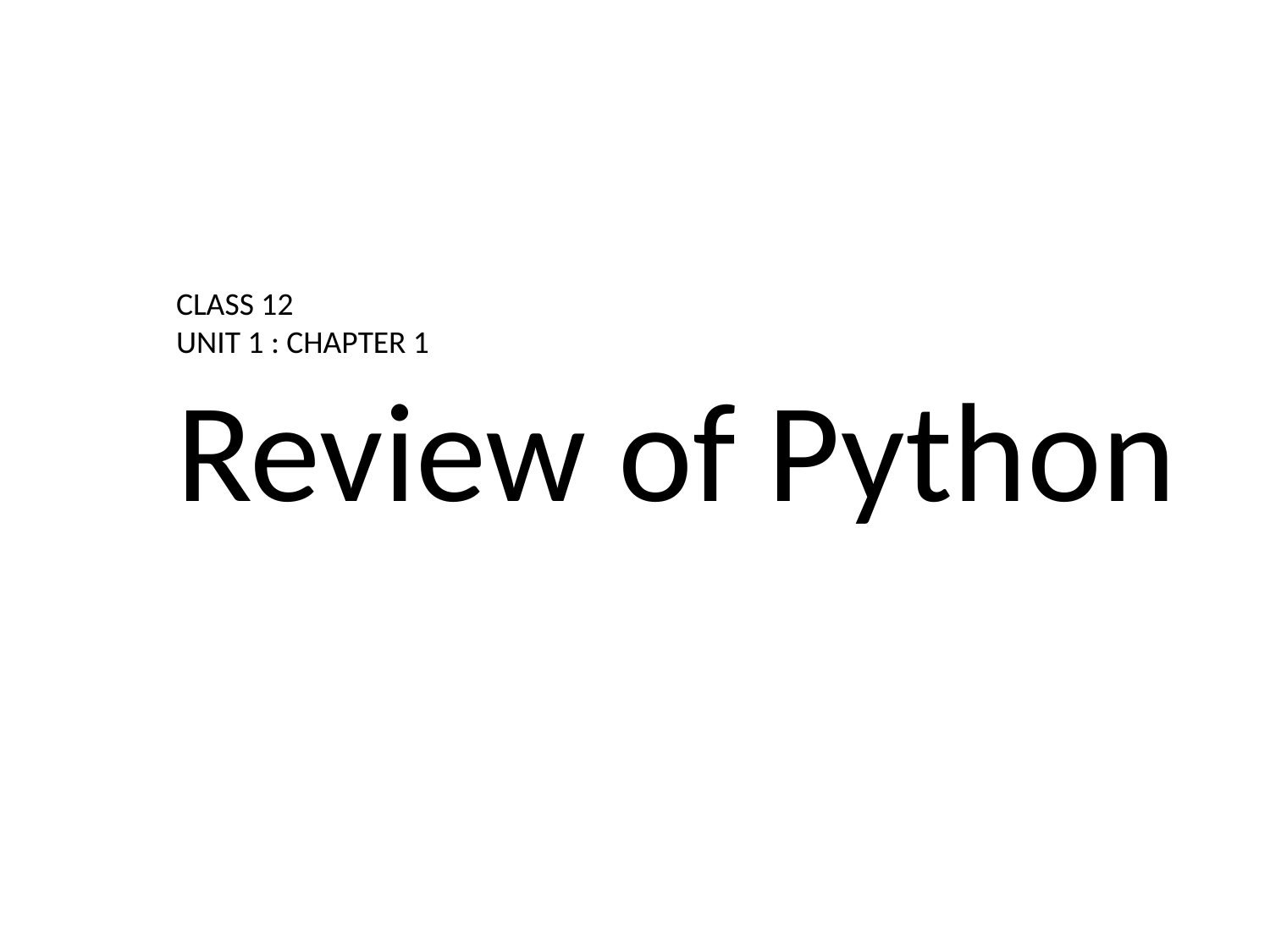

CLASS 12
UNIT 1 : CHAPTER 1
Review of Python